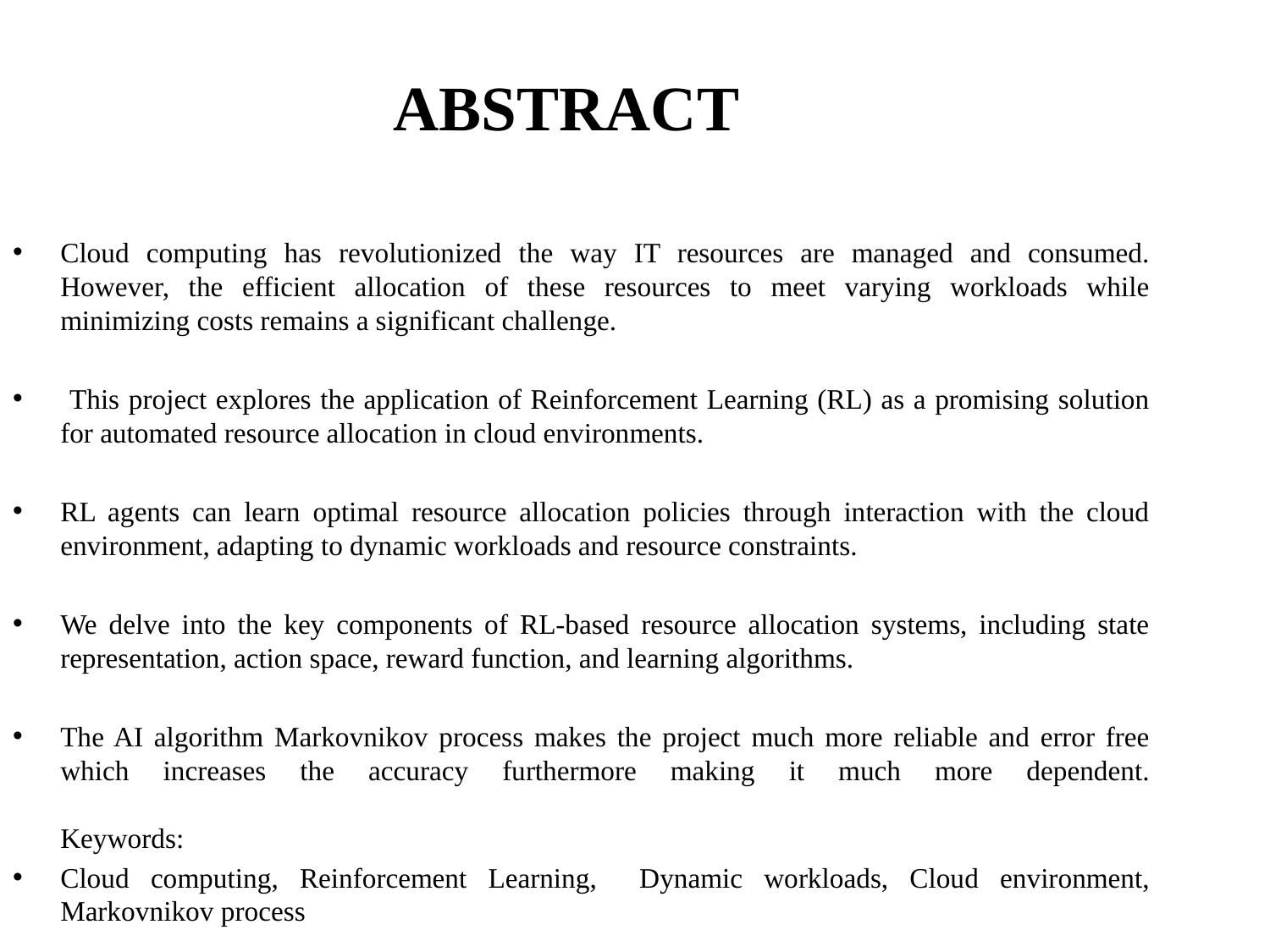

ABSTRACT
Cloud computing has revolutionized the way IT resources are managed and consumed. However, the efficient allocation of these resources to meet varying workloads while minimizing costs remains a significant challenge.

 This project explores the application of Reinforcement Learning (RL) as a promising solution for automated resource allocation in cloud environments.

RL agents can learn optimal resource allocation policies through interaction with the cloud environment, adapting to dynamic workloads and resource constraints.

We delve into the key components of RL-based resource allocation systems, including state representation, action space, reward function, and learning algorithms.

The AI algorithm Markovnikov process makes the project much more reliable and error free which increases the accuracy furthermore making it much more dependent.
Keywords:
Cloud computing, Reinforcement Learning,  Dynamic workloads, Cloud environment, Markovnikov process